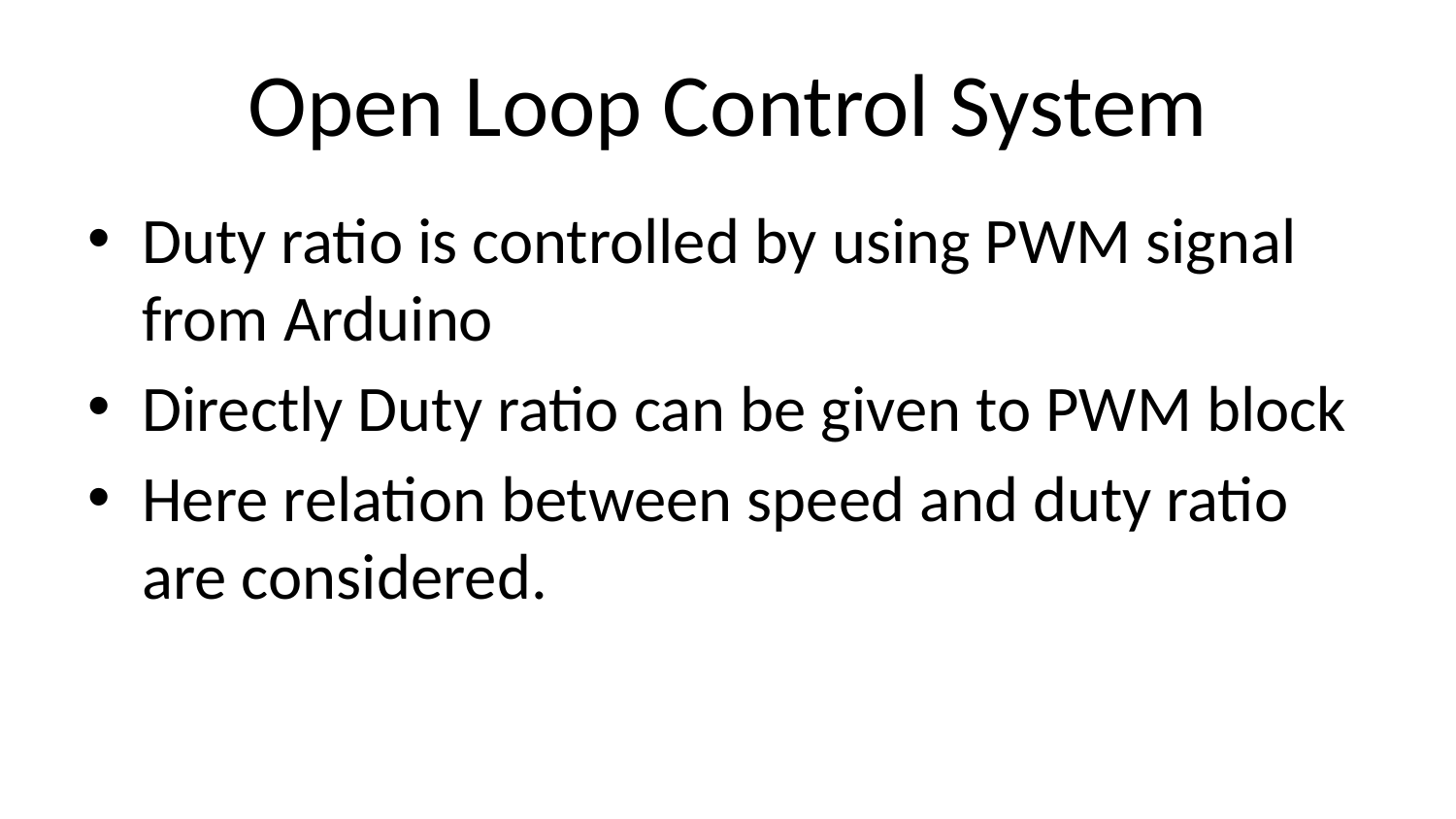

# Open Loop Control System
Duty ratio is controlled by using PWM signal from Arduino
Directly Duty ratio can be given to PWM block
Here relation between speed and duty ratio are considered.